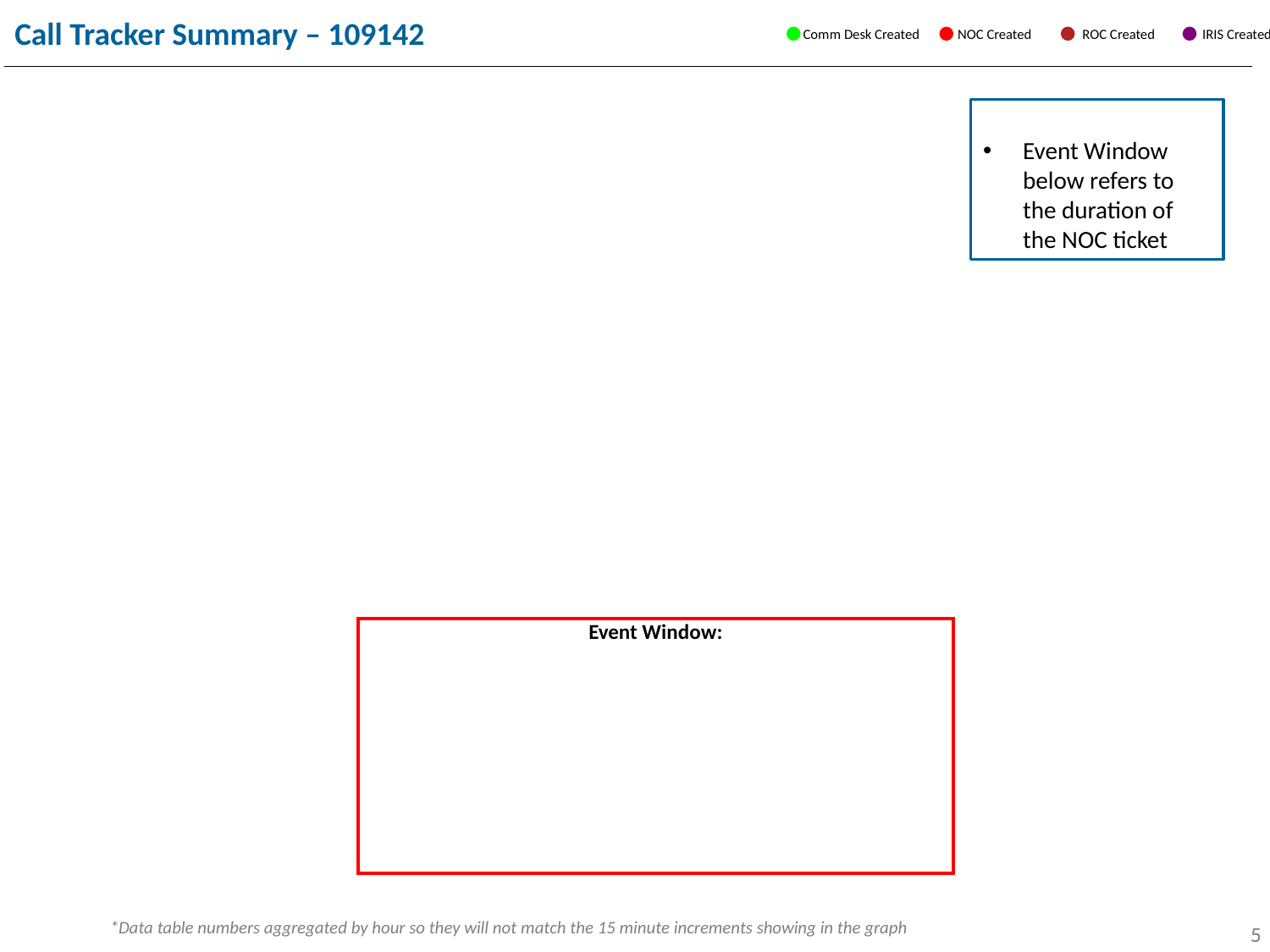

Call Tracker Summary – 109142
Comm Desk Created            NOC Created                ROC Created               IRIS Created

Event Window below refers to the duration of the NOC ticket
Event Window:

5
5
*Data table numbers aggregated by hour so they will not match the 15 minute increments showing in the graph